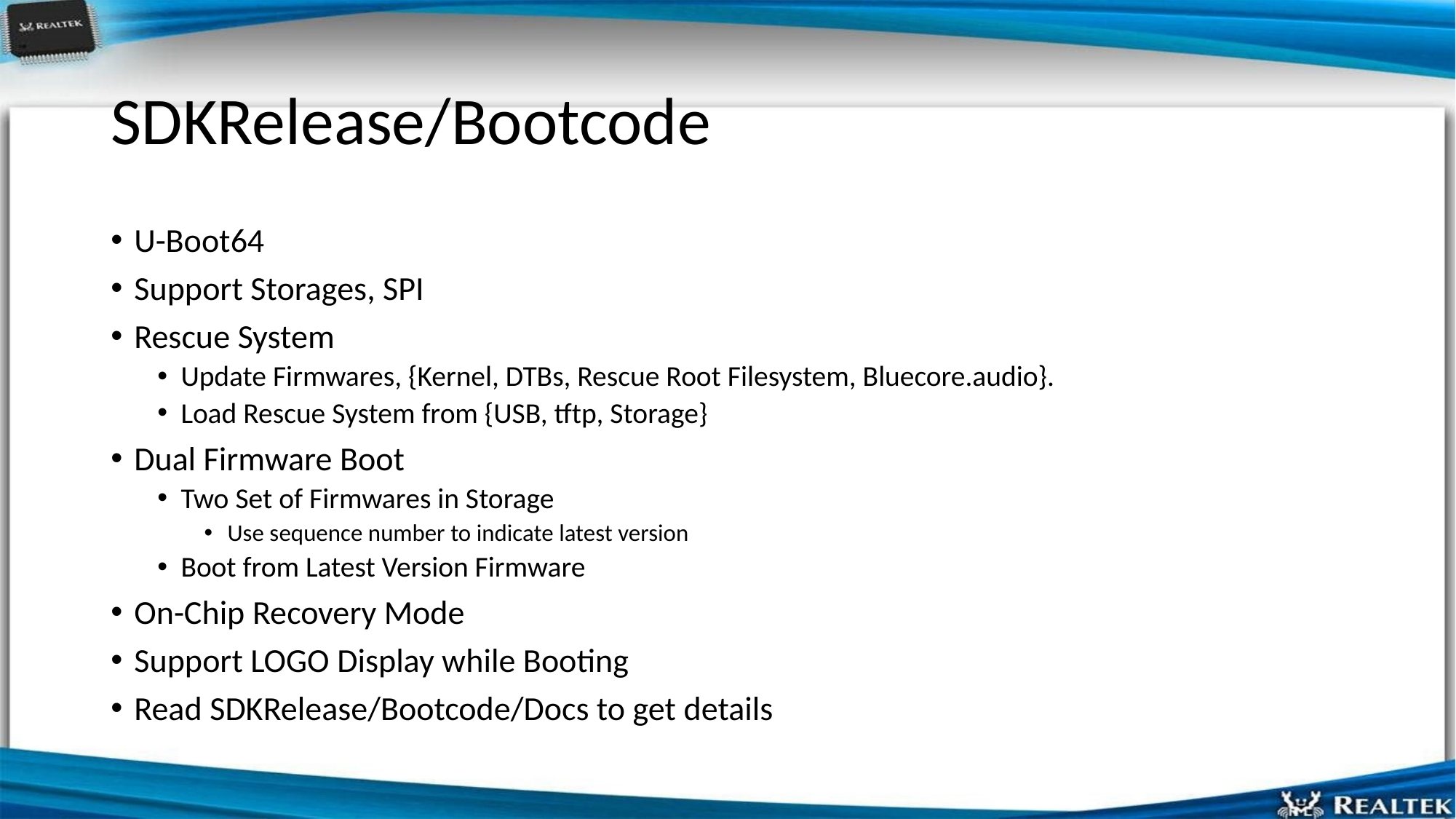

# SDKRelease/Bootcode
U-Boot64
Support Storages, SPI
Rescue System
Update Firmwares, {Kernel, DTBs, Rescue Root Filesystem, Bluecore.audio}.
Load Rescue System from {USB, tftp, Storage}
Dual Firmware Boot
Two Set of Firmwares in Storage
Use sequence number to indicate latest version
Boot from Latest Version Firmware
On-Chip Recovery Mode
Support LOGO Display while Booting
Read SDKRelease/Bootcode/Docs to get details